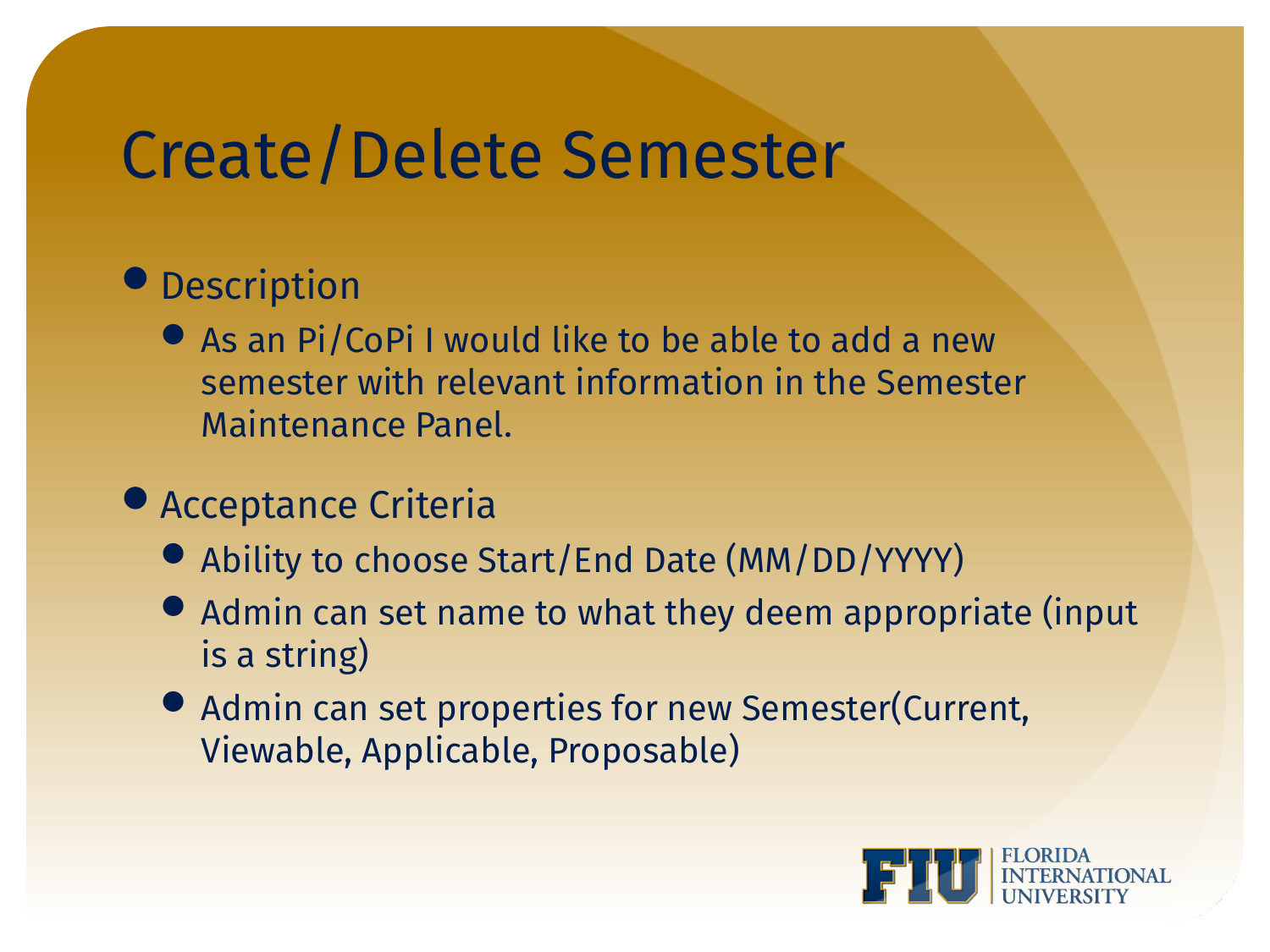

# Create/Delete Semester
Description
As an Pi/CoPi I would like to be able to add a new semester with relevant information in the Semester Maintenance Panel.
Acceptance Criteria
Ability to choose Start/End Date (MM/DD/YYYY)
Admin can set name to what they deem appropriate (input is a string)
Admin can set properties for new Semester(Current, Viewable, Applicable, Proposable)